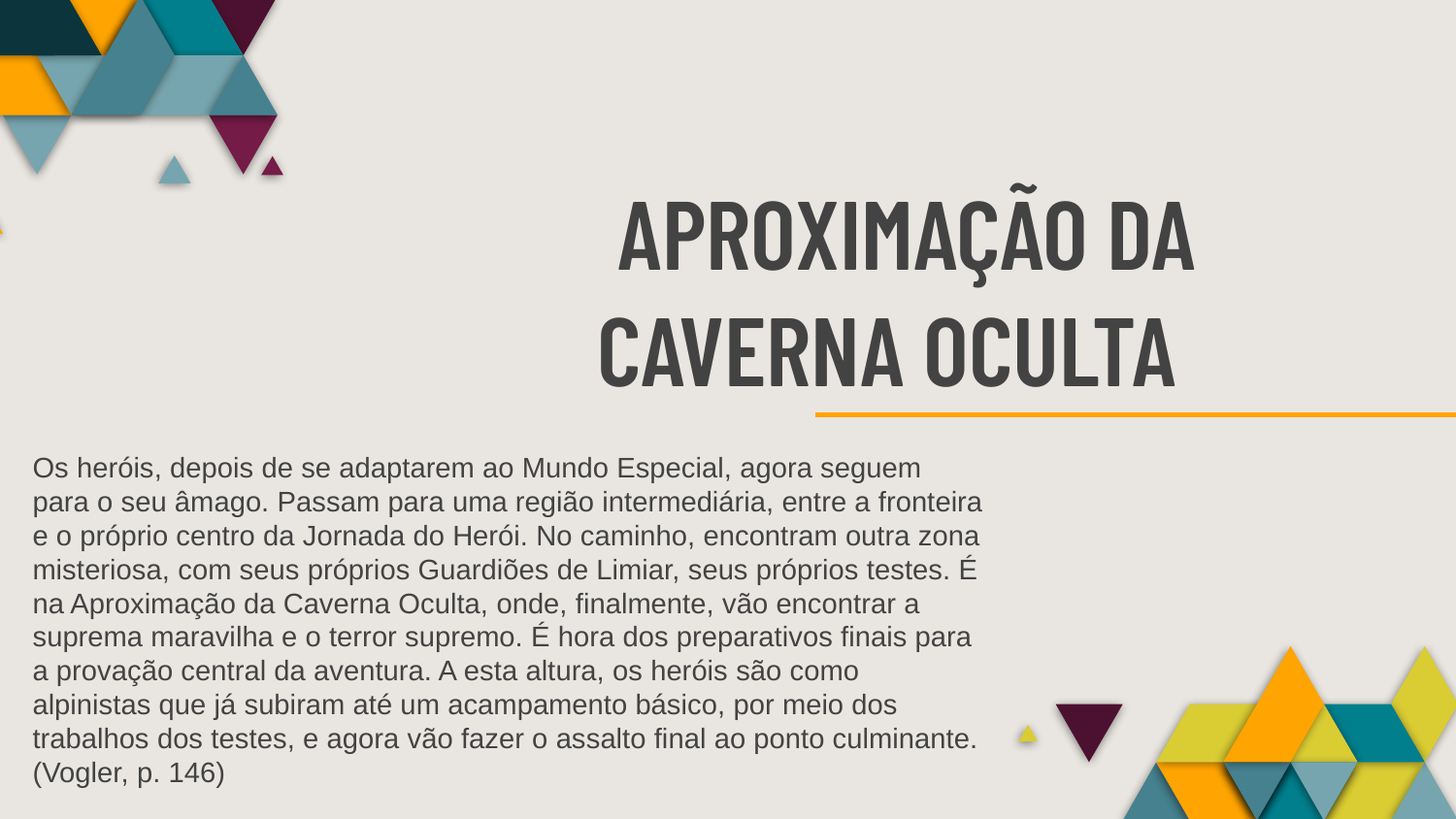

# APROXIMAÇÃO DA CAVERNA OCULTA
Os heróis, depois de se adaptarem ao Mundo Especial, agora seguem para o seu âmago. Passam para uma região intermediária, entre a fronteira e o próprio centro da Jornada do Herói. No caminho, encontram outra zona misteriosa, com seus próprios Guardiões de Limiar, seus próprios testes. É na Aproximação da Caverna Oculta, onde, finalmente, vão encontrar a suprema maravilha e o terror supremo. É hora dos preparativos finais para a provação central da aventura. A esta altura, os heróis são como alpinistas que já subiram até um acampamento básico, por meio dos trabalhos dos testes, e agora vão fazer o assalto final ao ponto culminante. (Vogler, p. 146)